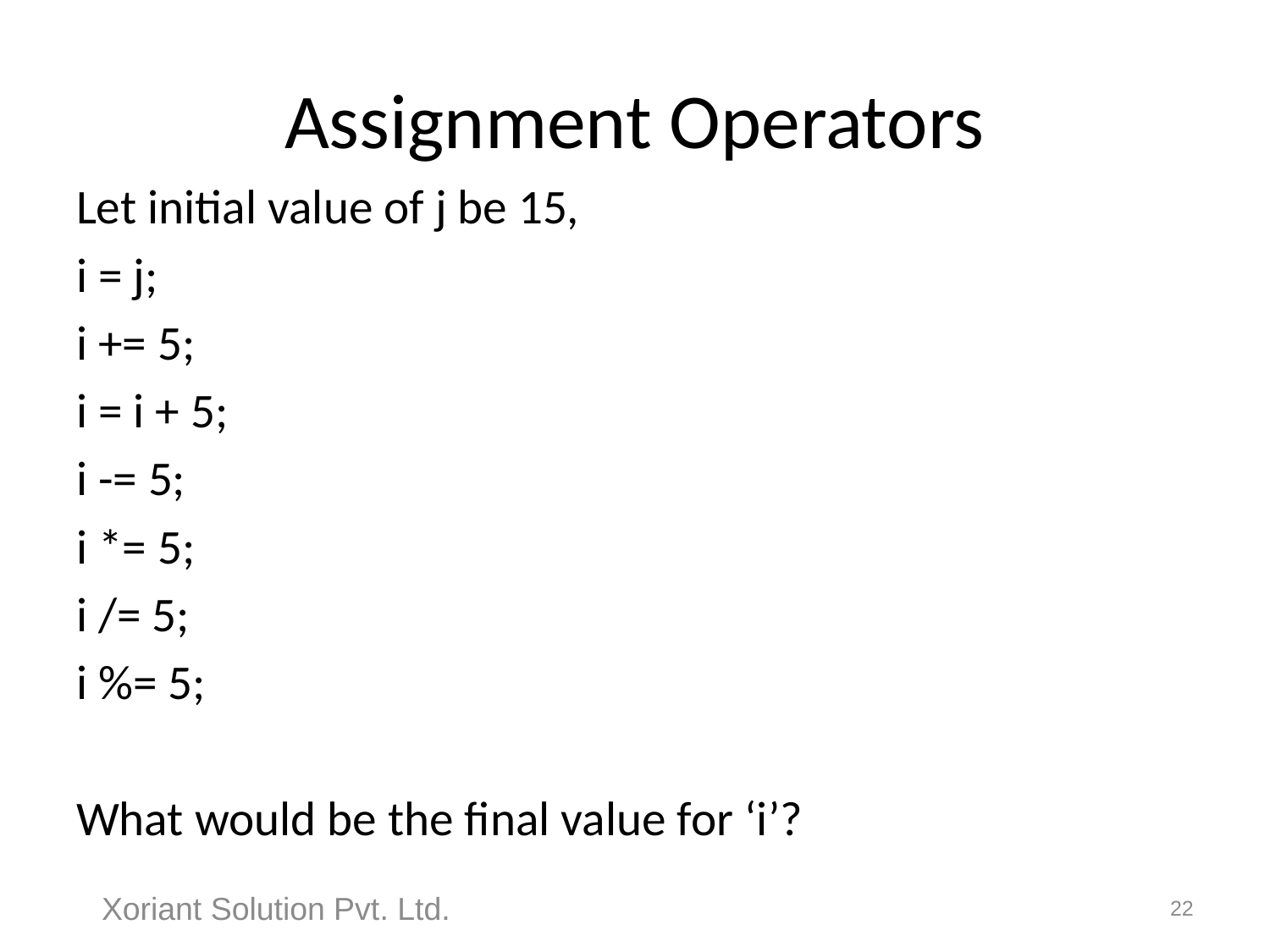

# Assignment Operators
Let initial value of j be 15,
i = j;
i += 5;
i = i + 5;
i -= 5;
i *= 5;
i /= 5;
i %= 5;

What would be the final value for ‘i’?

Xoriant Solution Pvt. Ltd.
22